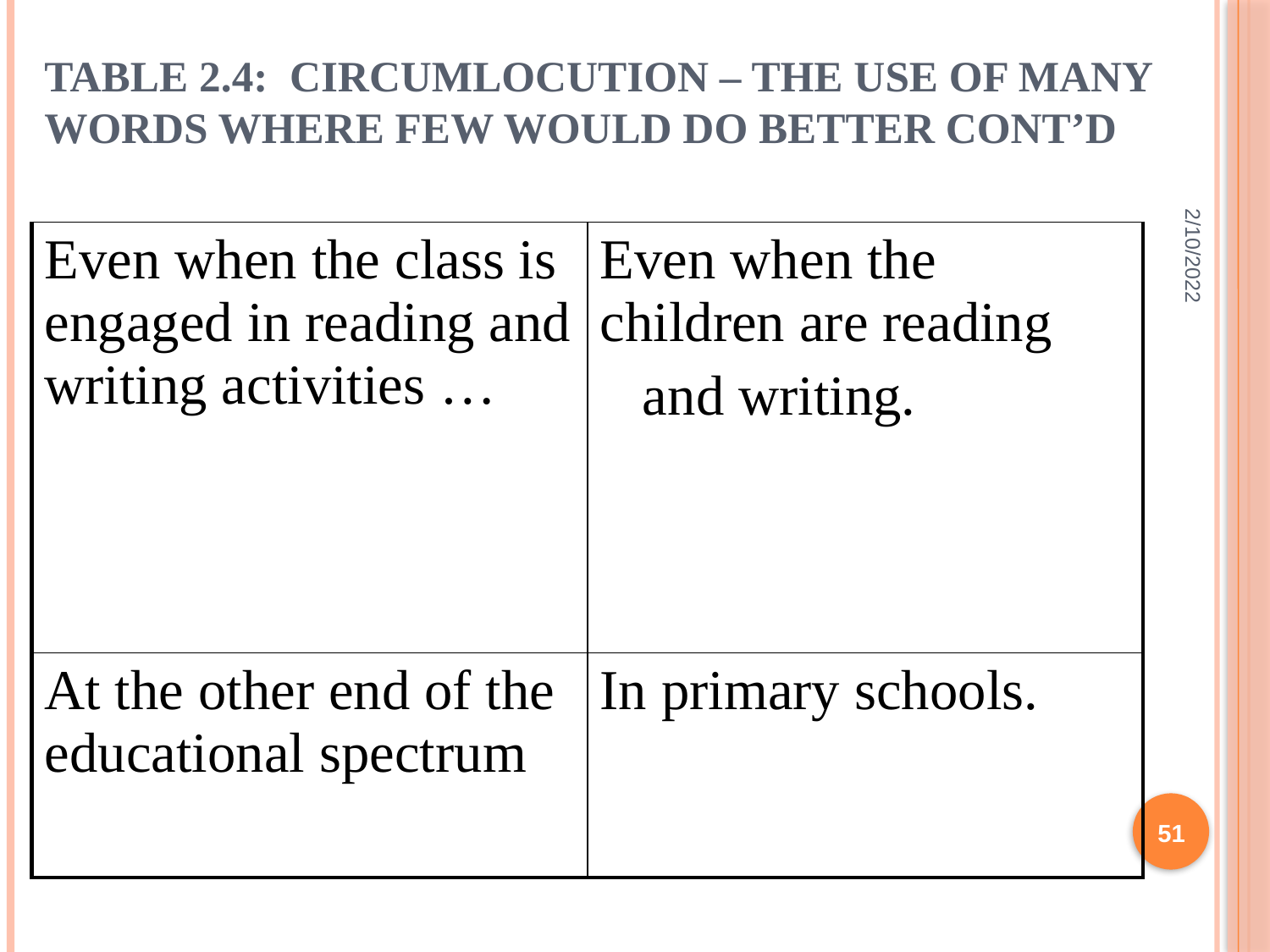

# Table 2.4:  Circumlocution – the use of many words where few would do better CONT’D
2/10/2022
| Even when the class is engaged in reading and writing activities … | Even when the children are reading and writing. |
| --- | --- |
| At the other end of the educational spectrum | In primary schools. |
51